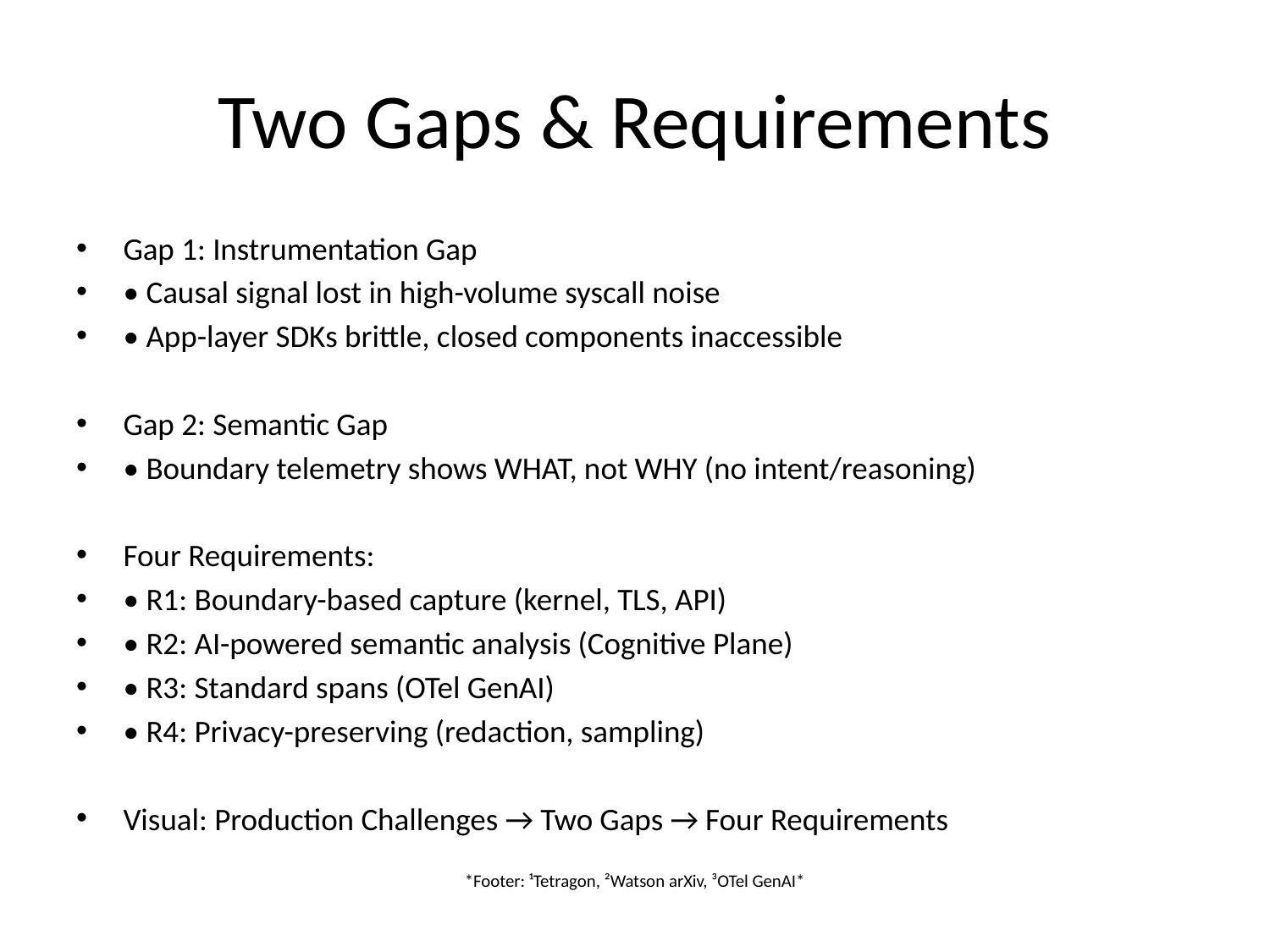

# Two Gaps & Requirements
Gap 1: Instrumentation Gap
• Causal signal lost in high-volume syscall noise
• App-layer SDKs brittle, closed components inaccessible

Gap 2: Semantic Gap
• Boundary telemetry shows WHAT, not WHY (no intent/reasoning)

Four Requirements:
• R1: Boundary-based capture (kernel, TLS, API)
• R2: AI-powered semantic analysis (Cognitive Plane)
• R3: Standard spans (OTel GenAI)
• R4: Privacy-preserving (redaction, sampling)

Visual: Production Challenges → Two Gaps → Four Requirements
*Footer: ¹Tetragon, ²Watson arXiv, ³OTel GenAI*